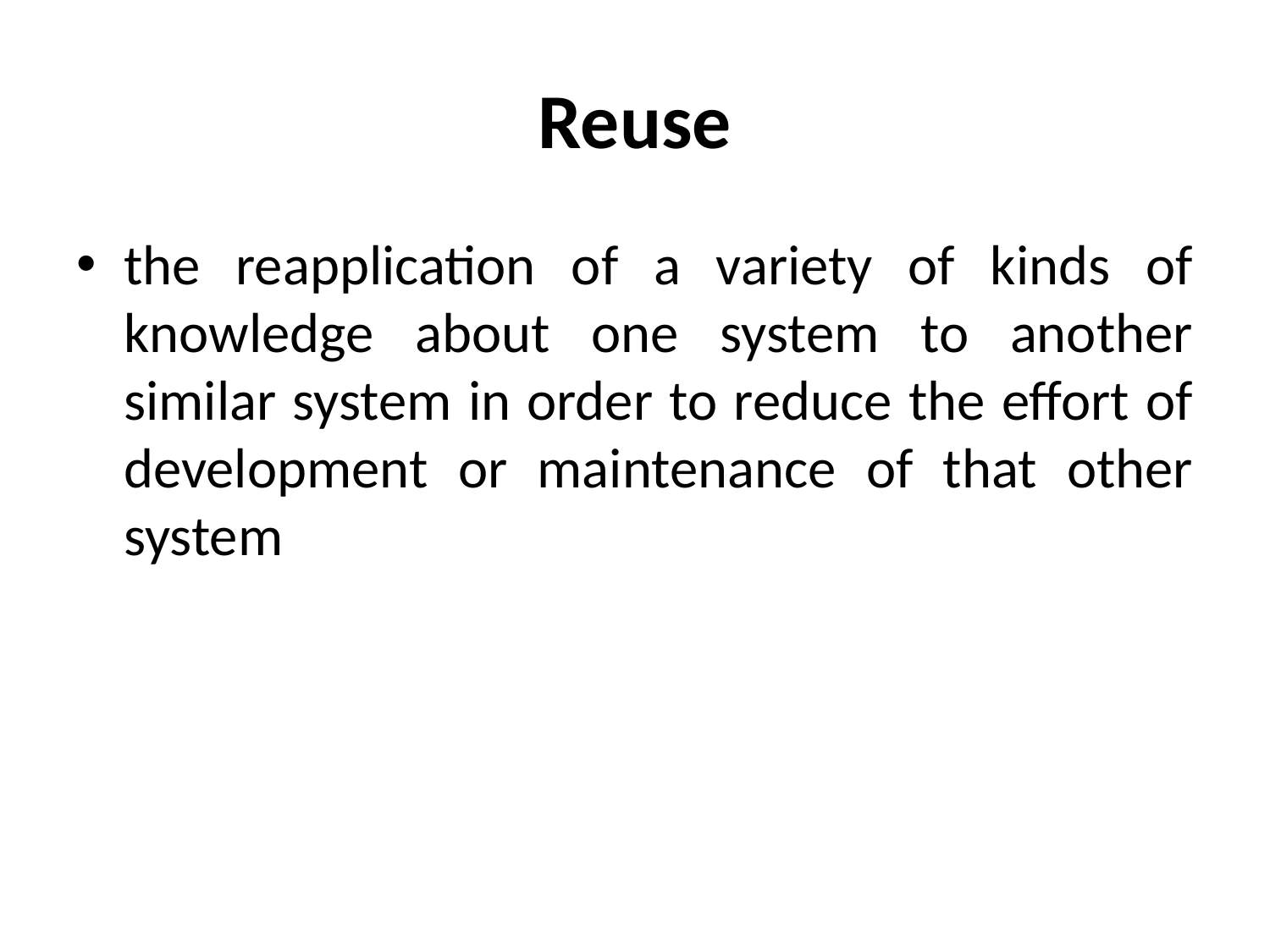

# Reuse
the reapplication of a variety of kinds of knowledge about one system to another similar system in order to reduce the effort of development or maintenance of that other system